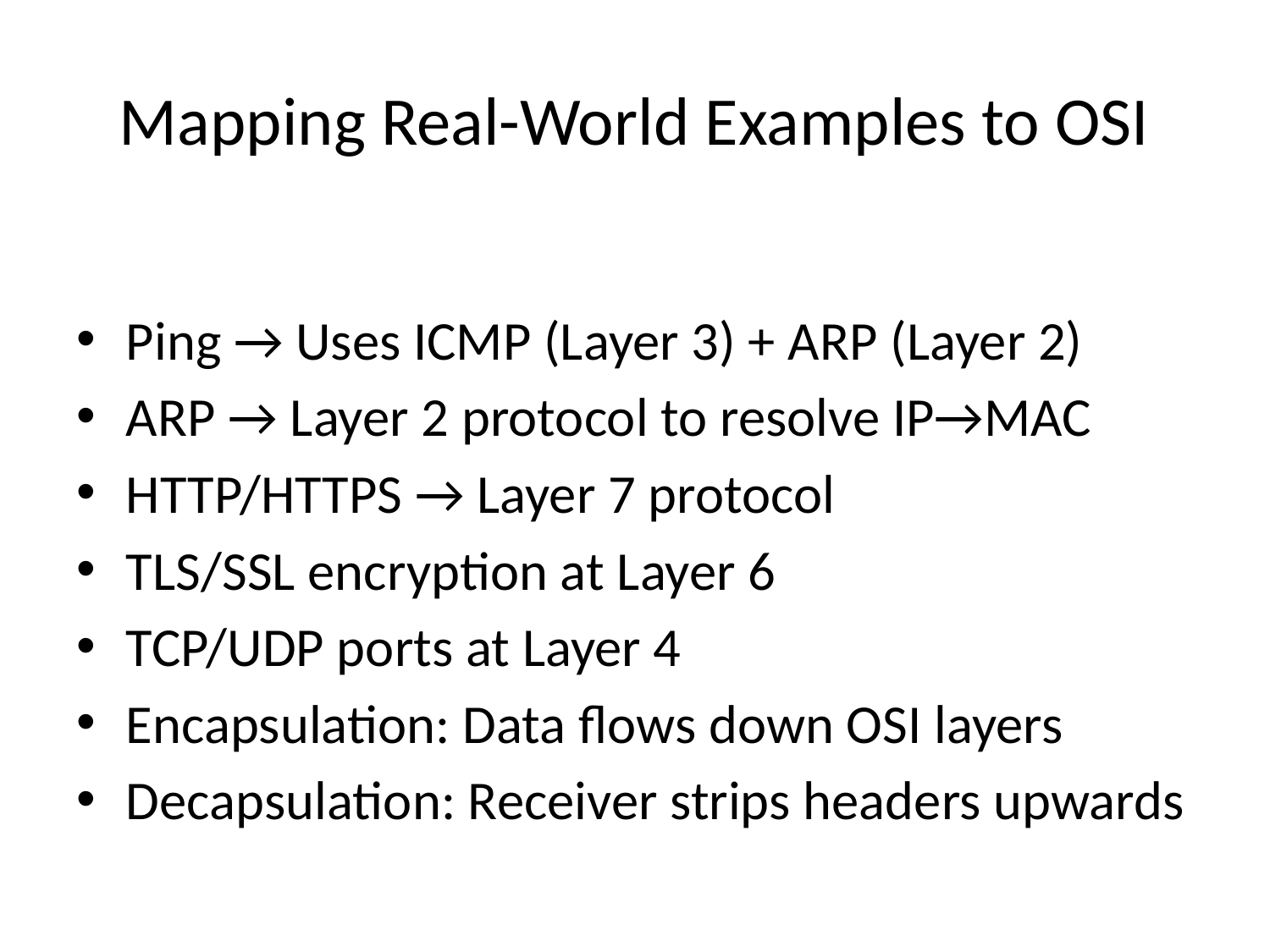

# Mapping Real-World Examples to OSI

Ping → Uses ICMP (Layer 3) + ARP (Layer 2)
ARP → Layer 2 protocol to resolve IP→MAC
HTTP/HTTPS → Layer 7 protocol
TLS/SSL encryption at Layer 6
TCP/UDP ports at Layer 4
Encapsulation: Data flows down OSI layers
Decapsulation: Receiver strips headers upwards